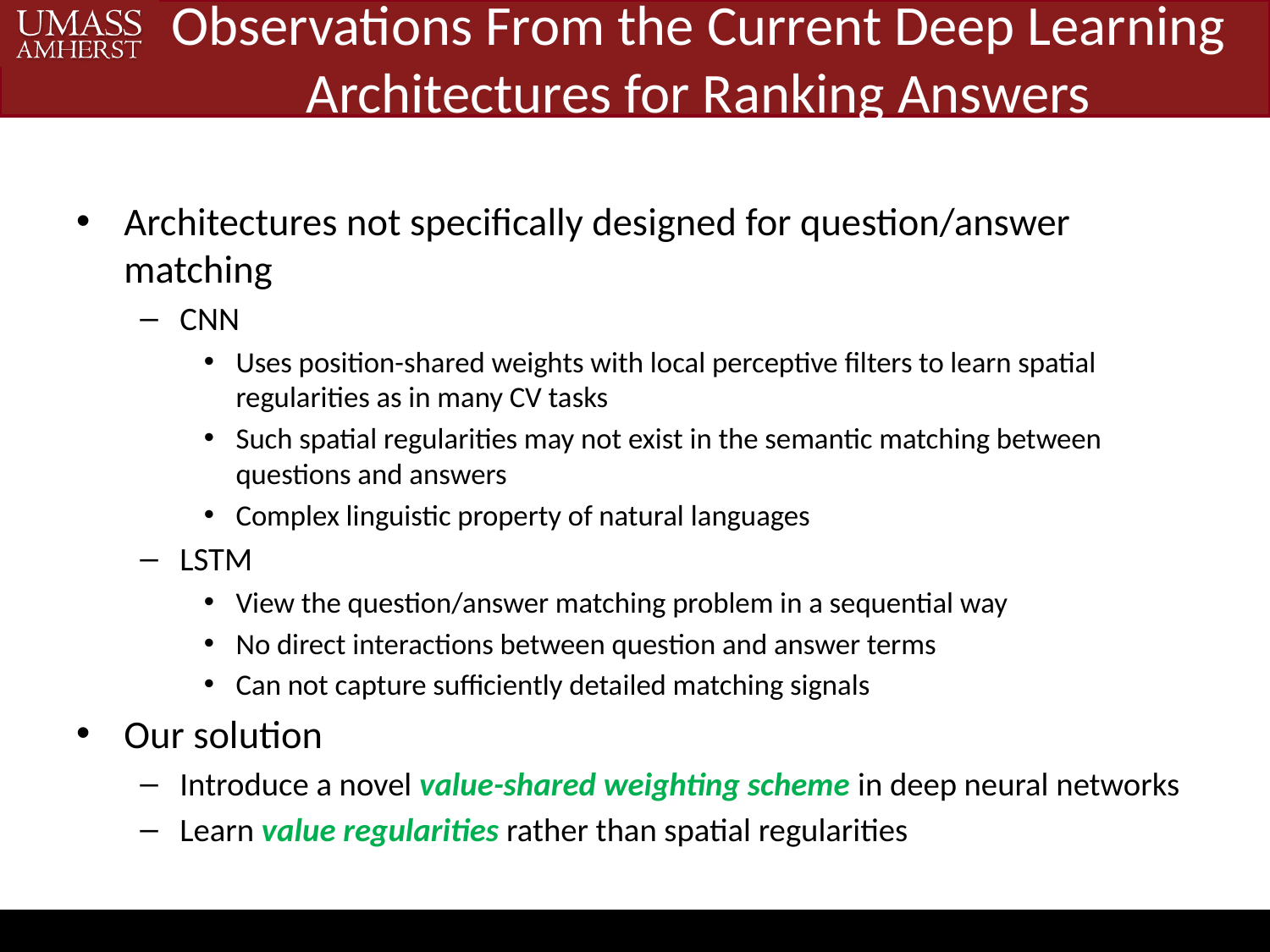

# Observations From the Current Deep Learning Architectures for Ranking Answers
Architectures not specifically designed for question/answer matching
CNN
Uses position-shared weights with local perceptive filters to learn spatial regularities as in many CV tasks
Such spatial regularities may not exist in the semantic matching between questions and answers
Complex linguistic property of natural languages
LSTM
View the question/answer matching problem in a sequential way
No direct interactions between question and answer terms
Can not capture sufficiently detailed matching signals
Our solution
Introduce a novel value-shared weighting scheme in deep neural networks
Learn value regularities rather than spatial regularities